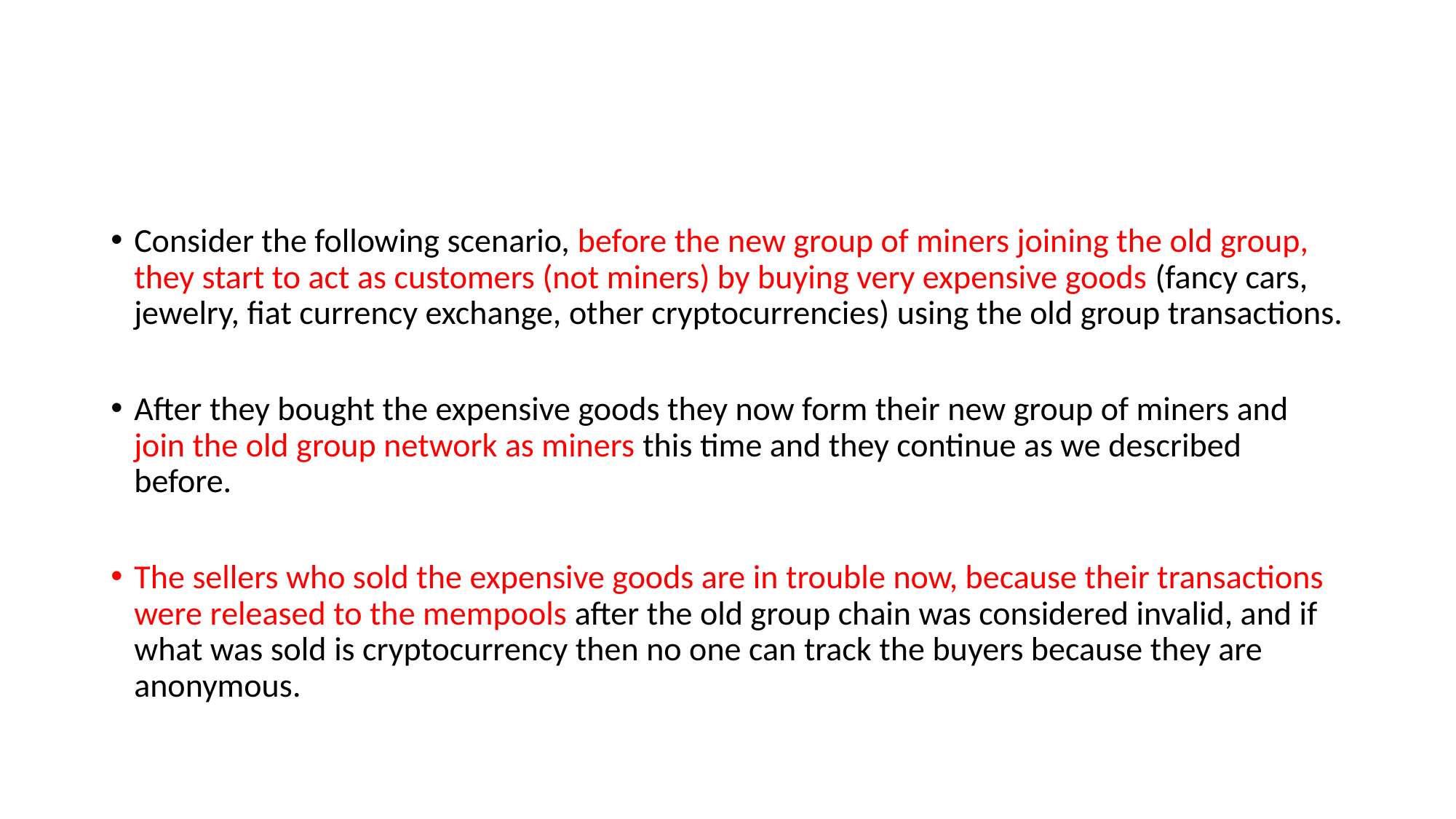

#
Consider the following scenario, before the new group of miners joining the old group, they start to act as customers (not miners) by buying very expensive goods (fancy cars, jewelry, fiat currency exchange, other cryptocurrencies) using the old group transactions.

After they bought the expensive goods they now form their new group of miners and join the old group network as miners this time and they continue as we described before.

The sellers who sold the expensive goods are in trouble now, because their transactions were released to the mempools after the old group chain was considered invalid, and if what was sold is cryptocurrency then no one can track the buyers because they are anonymous.